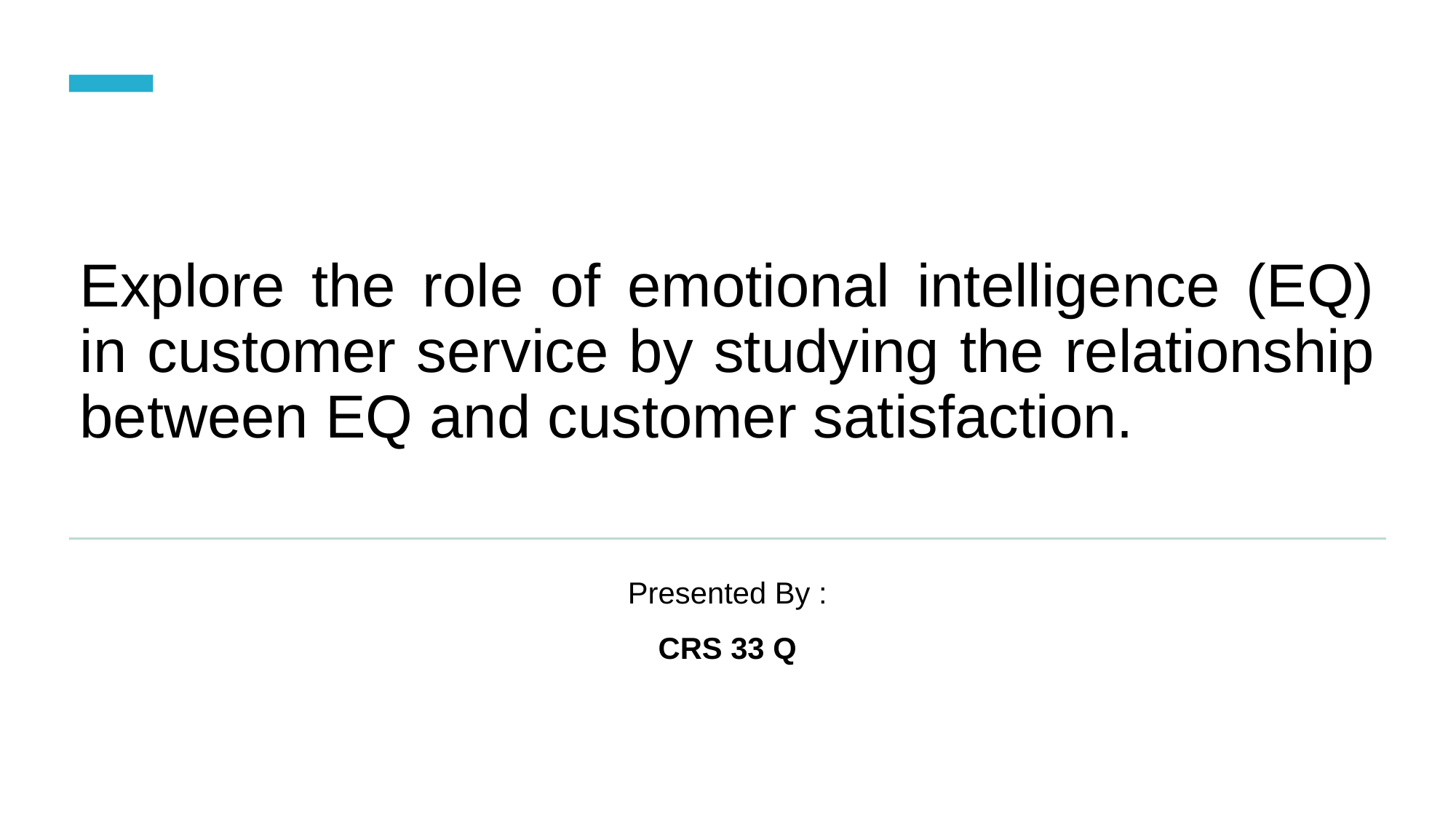

# Explore the role of emotional intelligence (EQ) in customer service by studying the relationship between EQ and customer satisfaction.
Presented By :
CRS 33 Q